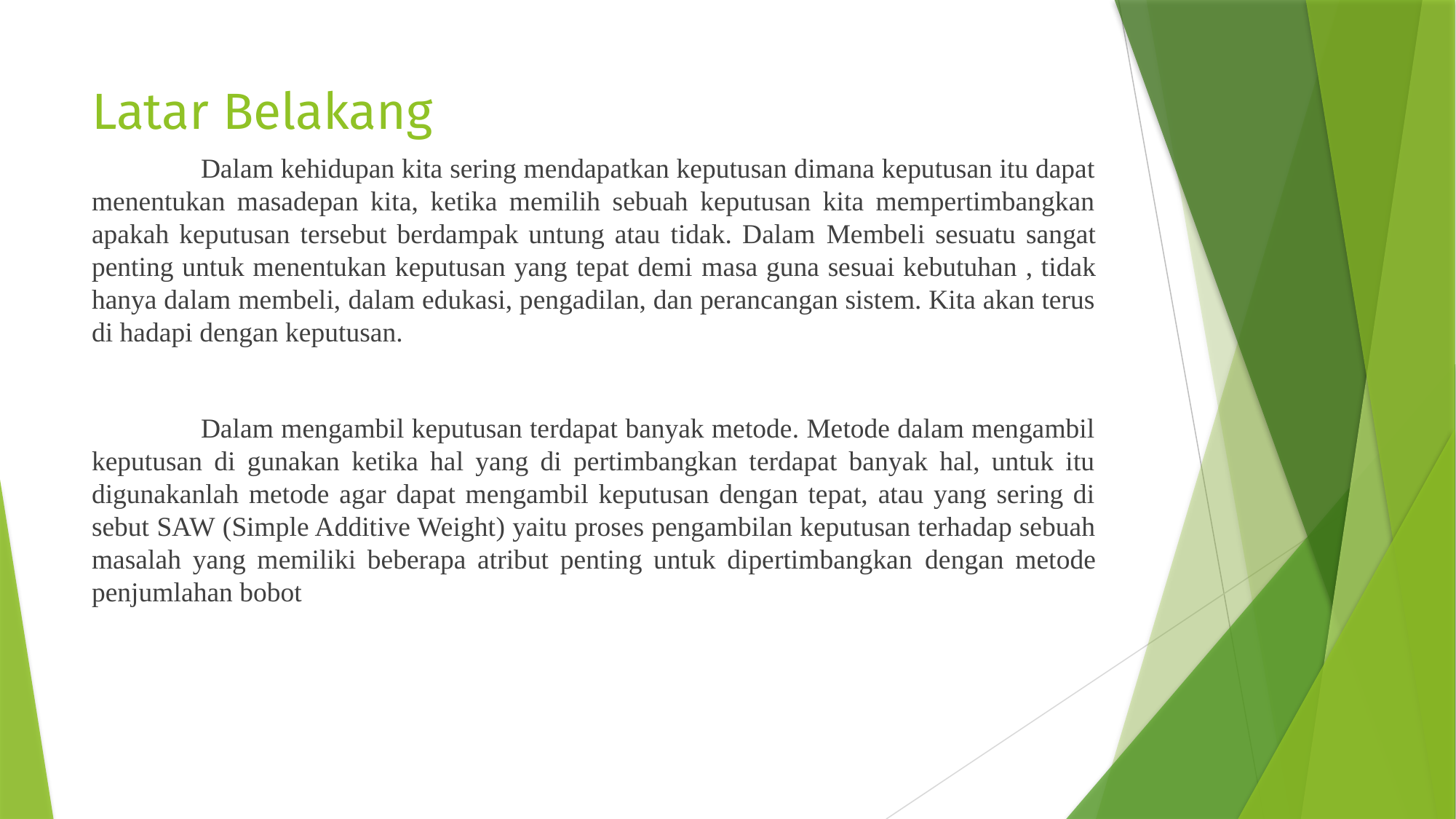

# Latar Belakang
	Dalam kehidupan kita sering mendapatkan keputusan dimana keputusan itu dapat menentukan masadepan kita, ketika memilih sebuah keputusan kita mempertimbangkan apakah keputusan tersebut berdampak untung atau tidak. Dalam Membeli sesuatu sangat penting untuk menentukan keputusan yang tepat demi masa guna sesuai kebutuhan , tidak hanya dalam membeli, dalam edukasi, pengadilan, dan perancangan sistem. Kita akan terus di hadapi dengan keputusan.

	Dalam mengambil keputusan terdapat banyak metode. Metode dalam mengambil keputusan di gunakan ketika hal yang di pertimbangkan terdapat banyak hal, untuk itu digunakanlah metode agar dapat mengambil keputusan dengan tepat, atau yang sering di sebut SAW (Simple Additive Weight) yaitu proses pengambilan keputusan terhadap sebuah masalah yang memiliki beberapa atribut penting untuk dipertimbangkan dengan metode penjumlahan bobot